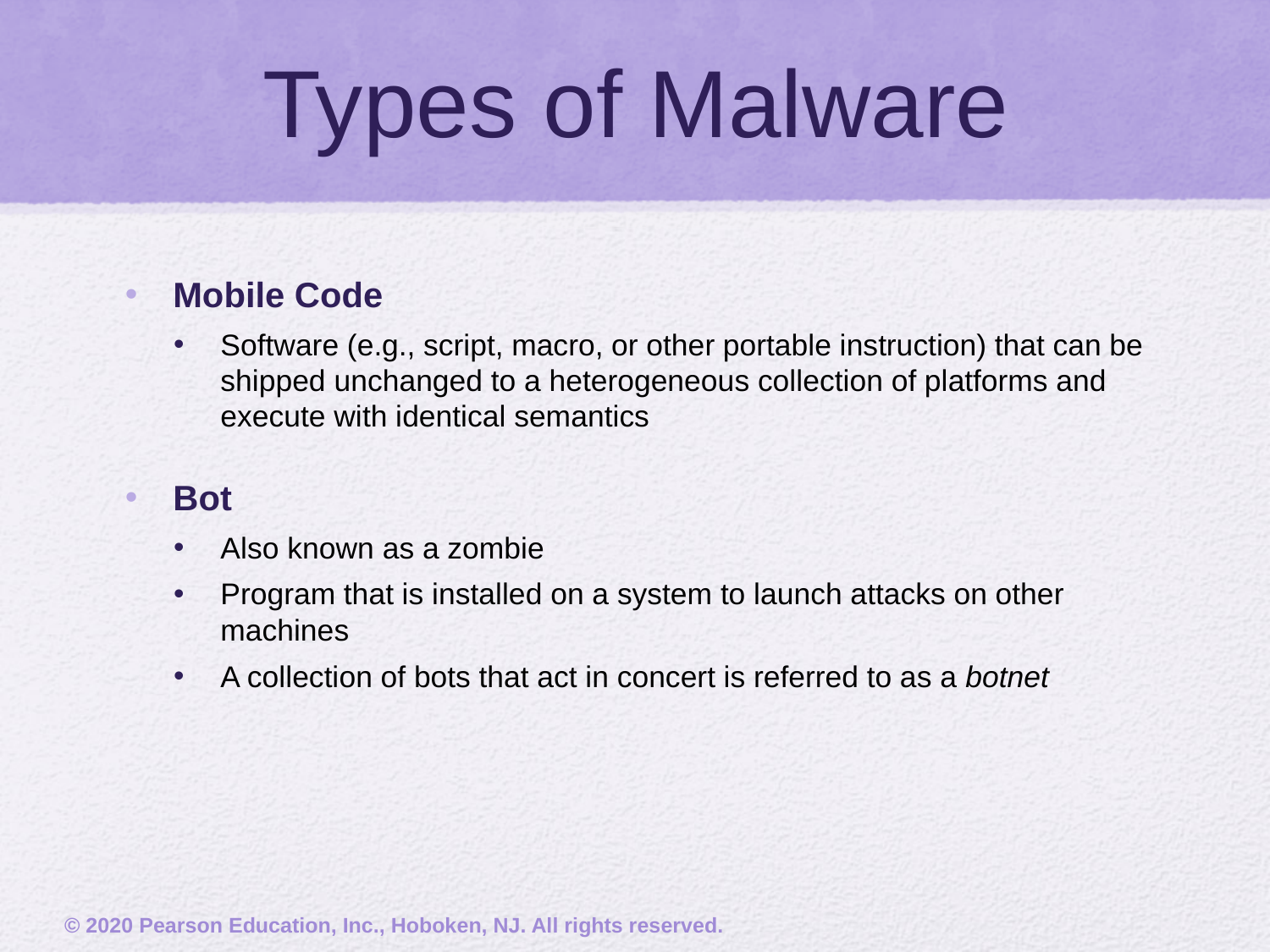

# Types of Malware
Mobile Code
Software (e.g., script, macro, or other portable instruction) that can be shipped unchanged to a heterogeneous collection of platforms and execute with identical semantics
Bot
Also known as a zombie
Program that is installed on a system to launch attacks on other machines
A collection of bots that act in concert is referred to as a botnet

© 2020 Pearson Education, Inc., Hoboken, NJ. All rights reserved.